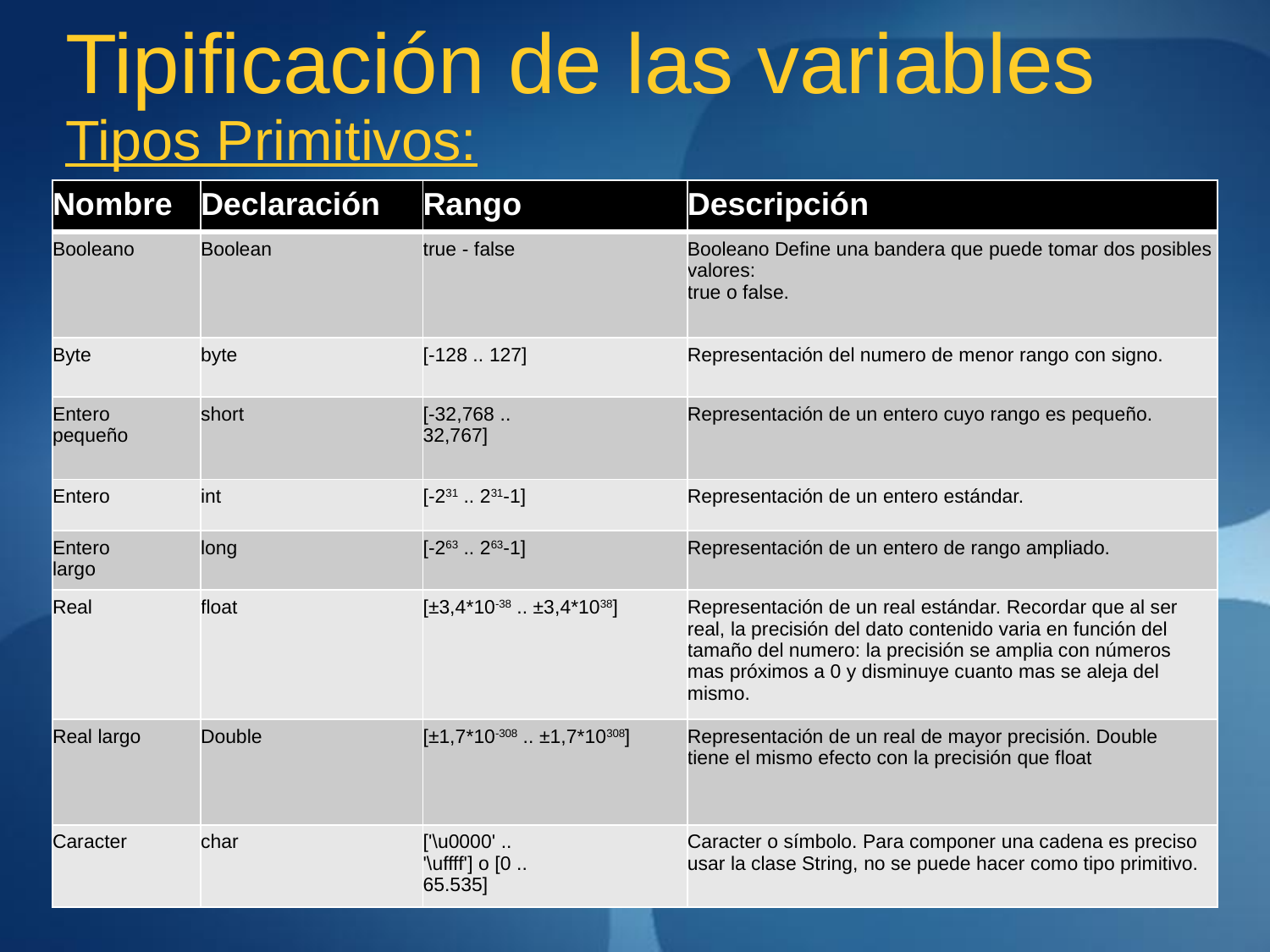

# Tipificación de las variables Tipos Primitivos:
| Nombre | Declaración | Rango | Descripción |
| --- | --- | --- | --- |
| Booleano | Boolean | true - false | Booleano Define una bandera que puede tomar dos posibles valores: true o false. |
| Byte | byte | [-128 .. 127] | Representación del numero de menor rango con signo. |
| Entero pequeño | short | [-32,768 .. 32,767] | Representación de un entero cuyo rango es pequeño. |
| Entero | int | [-231 .. 231-1] | Representación de un entero estándar. |
| Entero largo | long | [-263 .. 263-1] | Representación de un entero de rango ampliado. |
| Real | float | [±3,4\*10-38 .. ±3,4\*1038] | Representación de un real estándar. Recordar que al ser real, la precisión del dato contenido varia en función del tamaño del numero: la precisión se amplia con números mas próximos a 0 y disminuye cuanto mas se aleja del mismo. |
| Real largo | Double | [±1,7\*10-308 .. ±1,7\*10308] | Representación de un real de mayor precisión. Double tiene el mismo efecto con la precisión que float |
| Caracter | char | ['\u0000' .. '\uffff'] o [0 .. 65.535] | Caracter o símbolo. Para componer una cadena es preciso usar la clase String, no se puede hacer como tipo primitivo. |